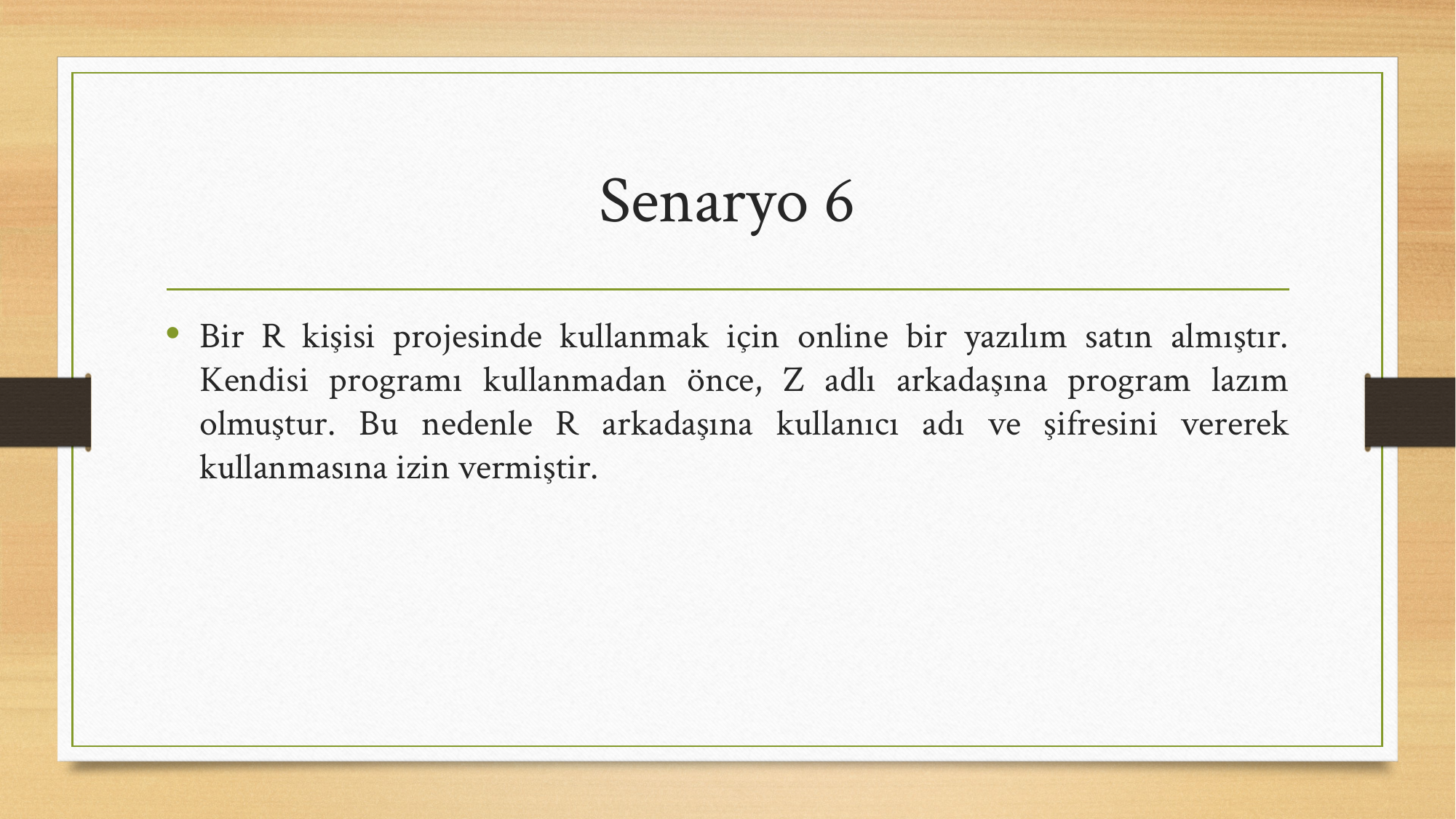

# Senaryo 6
Bir R kişisi projesinde kullanmak için online bir yazılım satın almıştır. Kendisi programı kullanmadan önce, Z adlı arkadaşına program lazım olmuştur. Bu nedenle R arkadaşına kullanıcı adı ve şifresini vererek kullanmasına izin vermiştir.